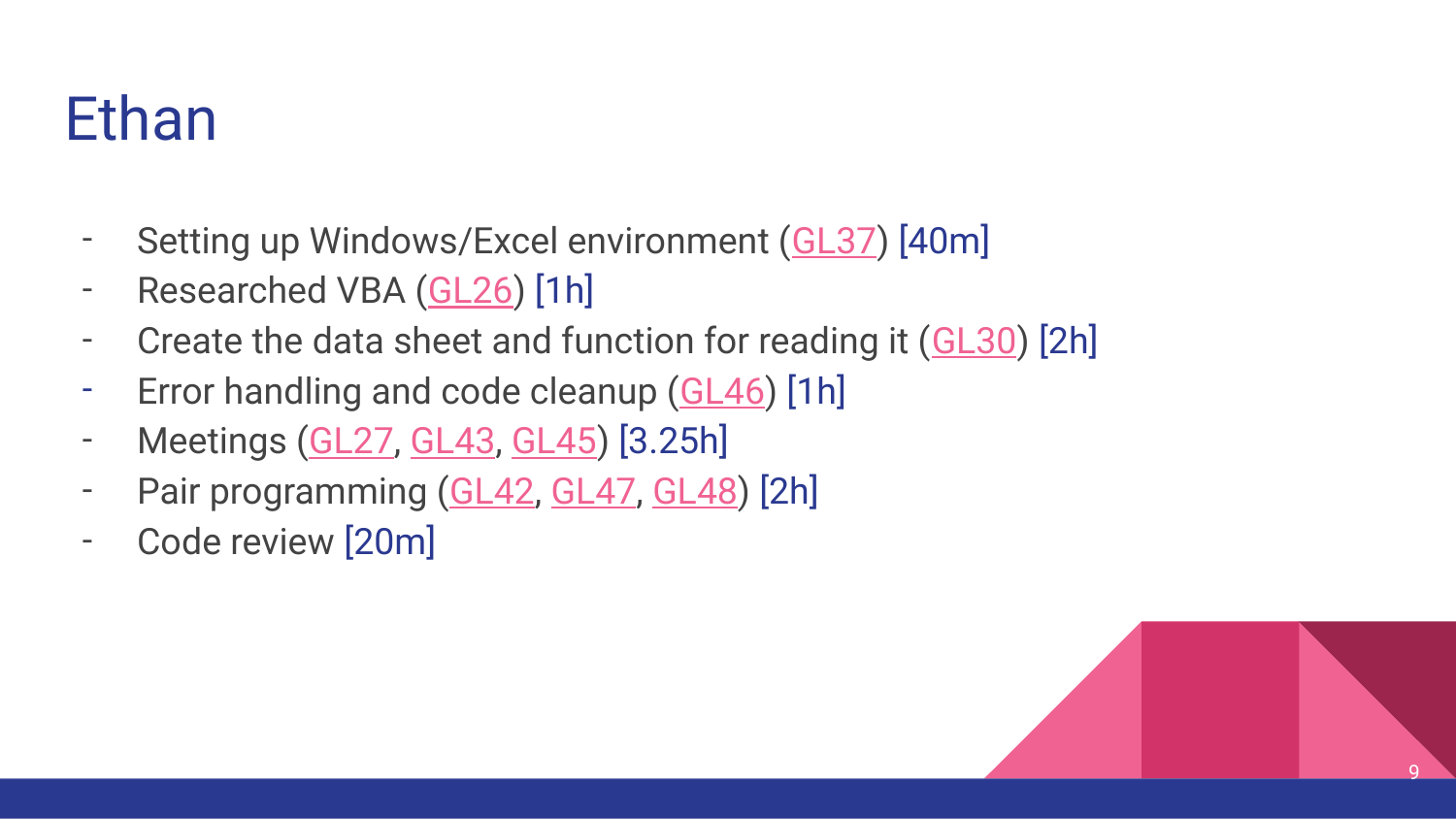

# Ethan
Setting up Windows/Excel environment (GL37) [40m]
Researched VBA (GL26) [1h]
Create the data sheet and function for reading it (GL30) [2h]
Error handling and code cleanup (GL46) [1h]
Meetings (GL27, GL43, GL45) [3.25h]
Pair programming (GL42, GL47, GL48) [2h]
Code review [20m]
9